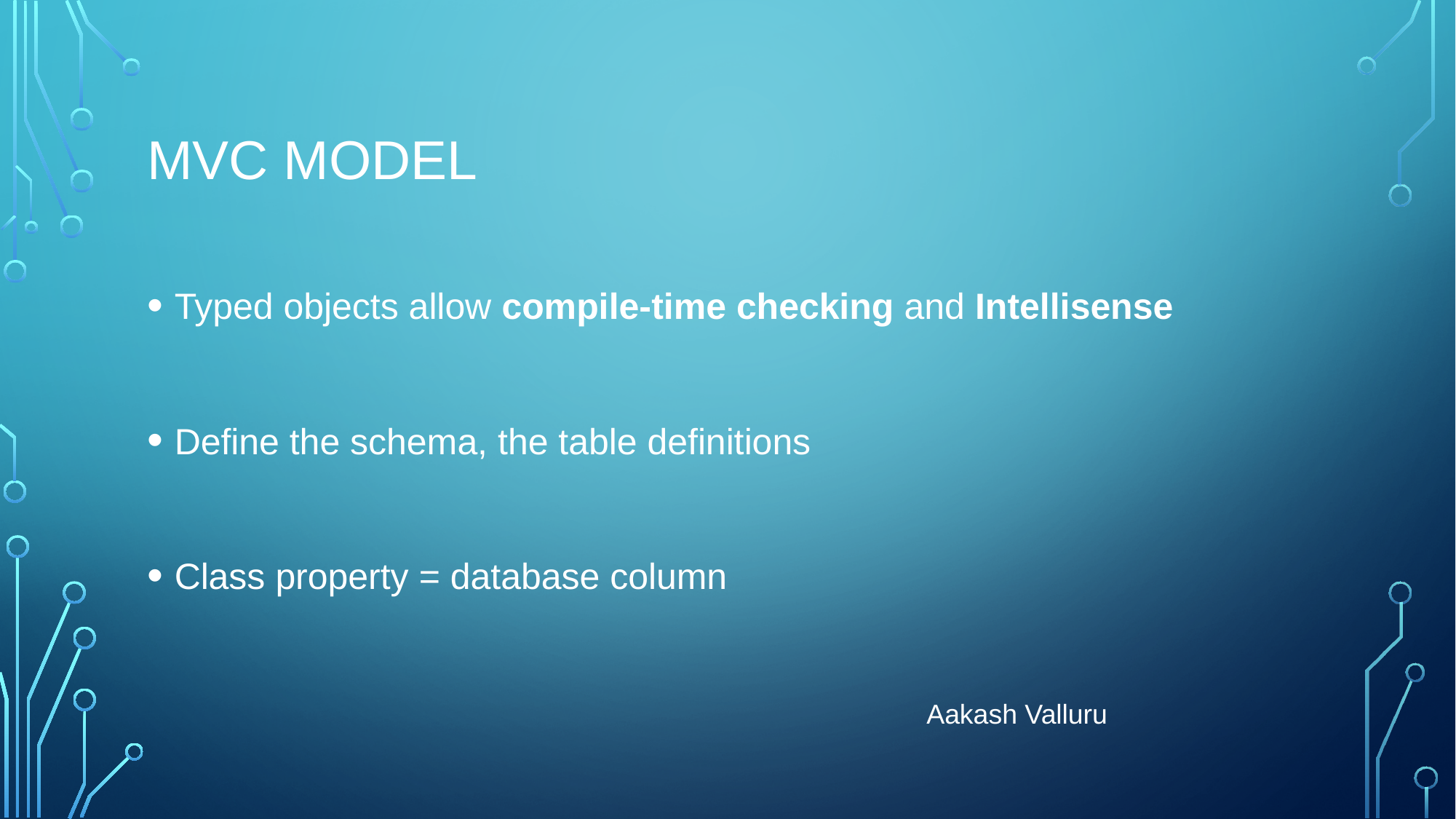

# MVC Model
Typed objects allow compile-time checking and Intellisense

Define the schema, the table definitions

Class property = database column
Aakash Valluru